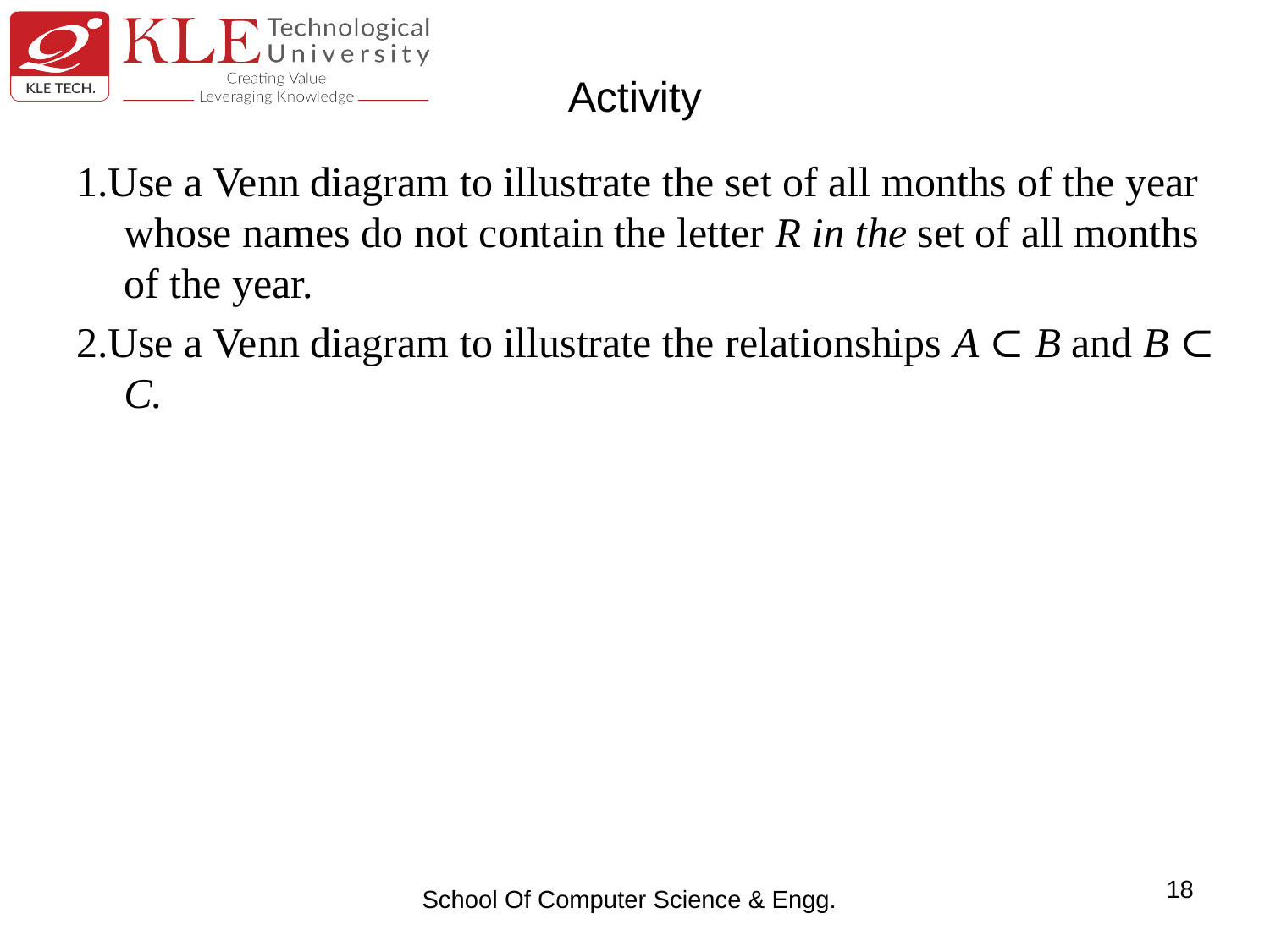

# Activity
1.Use a Venn diagram to illustrate the set of all months of the year whose names do not contain the letter R in the set of all months of the year.
2.Use a Venn diagram to illustrate the relationships A ⊂ B and B ⊂ C.
18